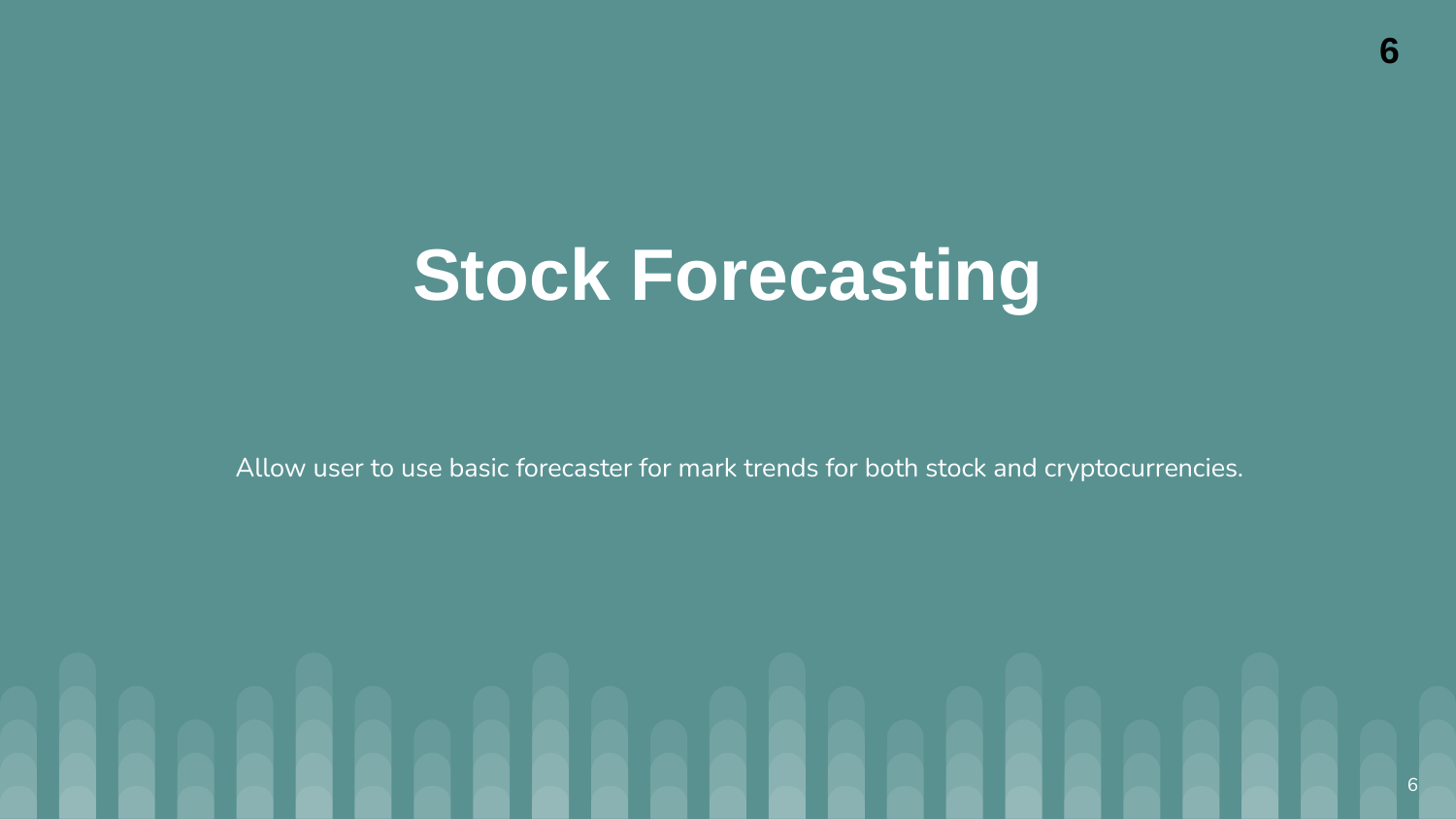

6
# Stock Forecasting
Allow user to use basic forecaster for mark trends for both stock and cryptocurrencies.
6